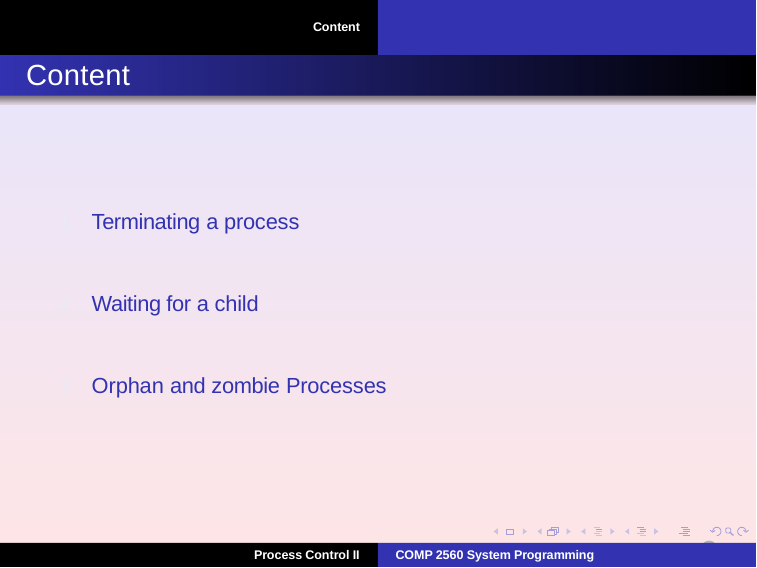

Content

# Content

Terminating a process
1

Waiting for a child
2

Orphan and zombie Processes
3
2

Process Control II
COMP 2560 System Programming